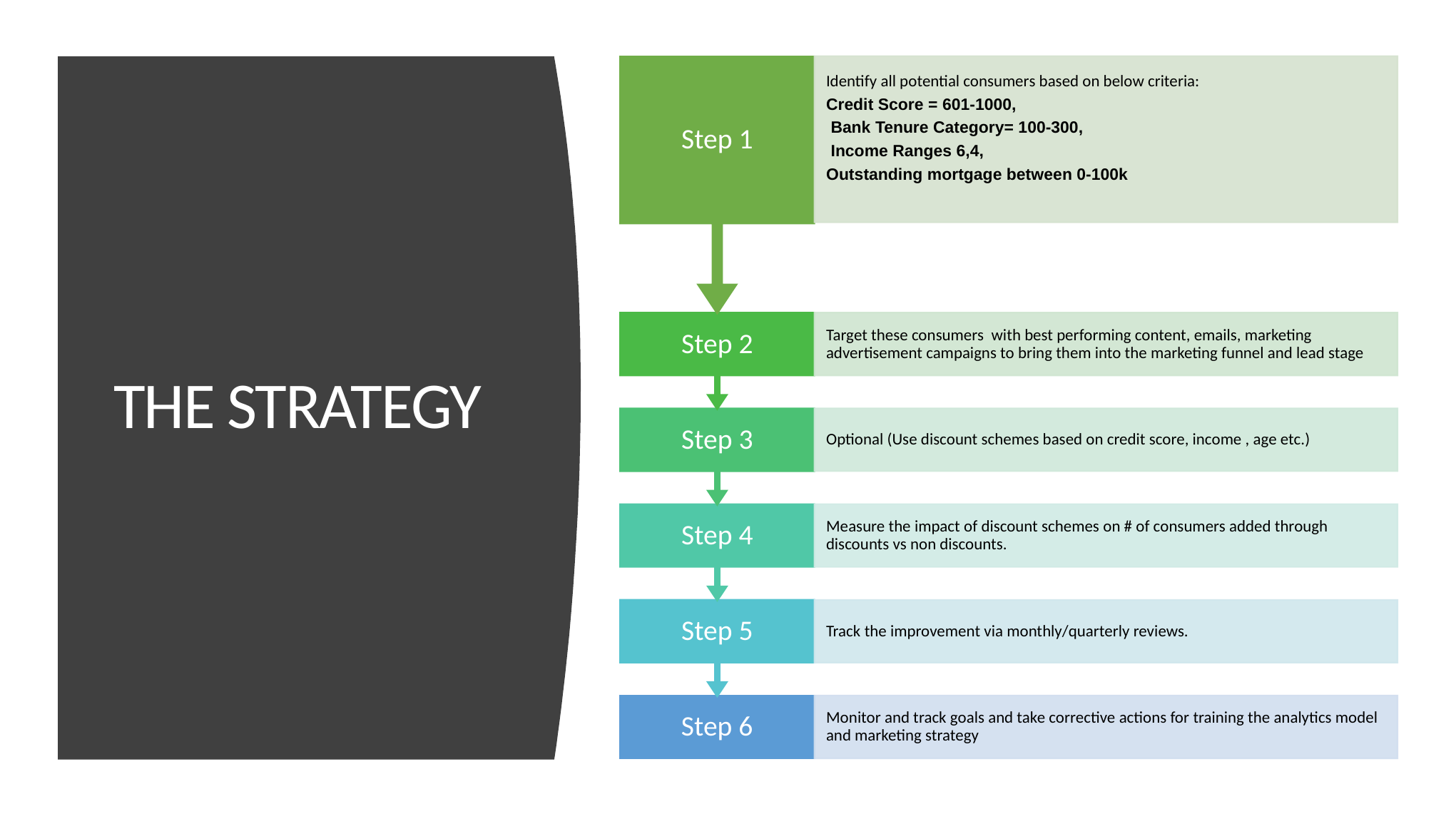

Step 6
Monitor and track goals and take corrective actions for training the analytics model and marketing strategy
Step 5
Track the improvement via monthly/quarterly reviews.
Step 4
Measure the impact of discount schemes on # of consumers added through discounts vs non discounts.
Step 3
Optional (Use discount schemes based on credit score, income , age etc.)
Step 2
Target these consumers  with best performing content, emails, marketing advertisement campaigns to bring them into the marketing funnel and lead stage
Step 1
Identify all potential consumers based on below criteria:
Credit Score = 601-1000,
 Bank Tenure Category= 100-300,
 Income Ranges 6,4,
Outstanding mortgage between 0-100k

# THE STRATEGY